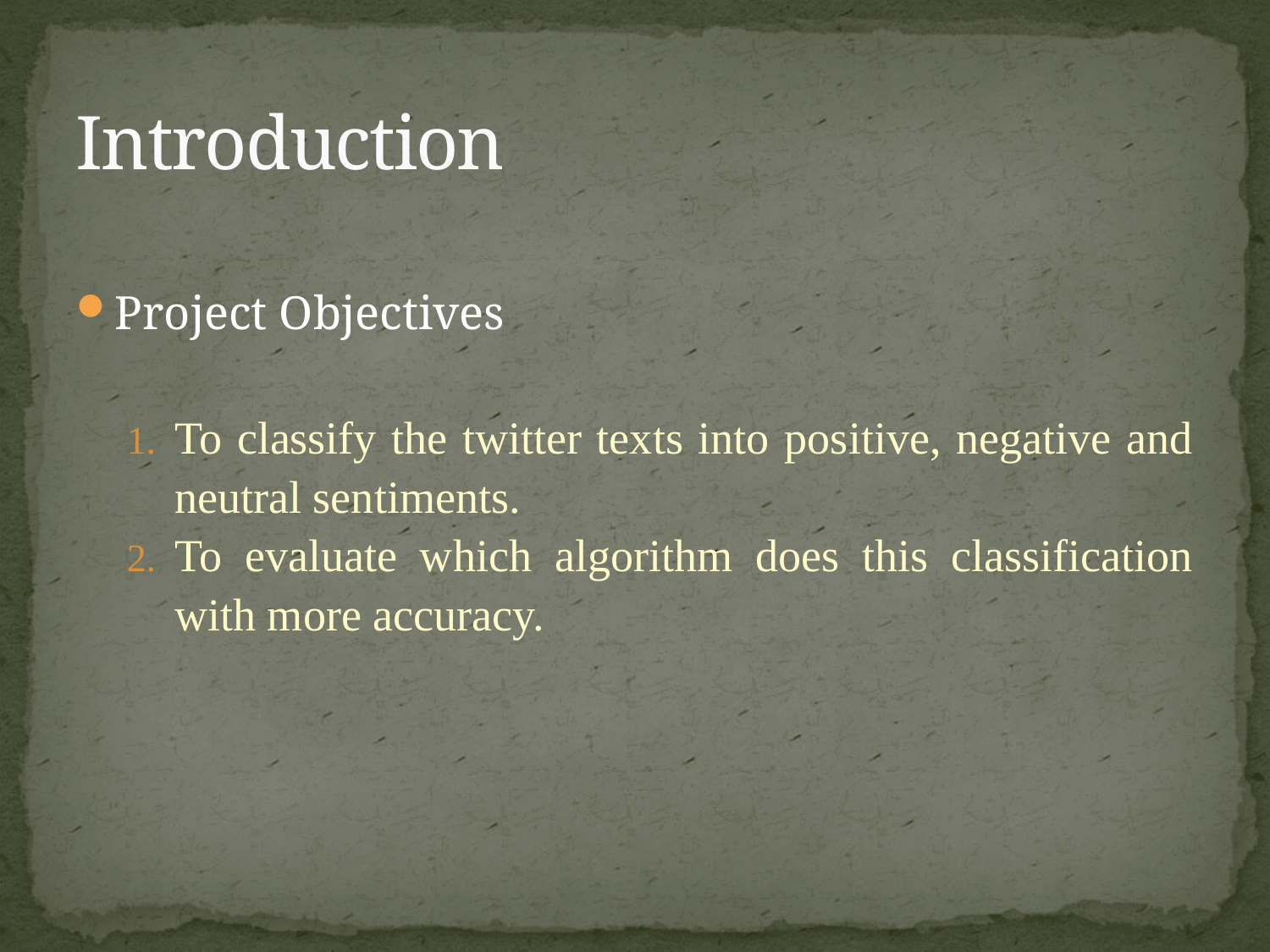

# Introduction

Project Objectives

To classify the twitter texts into positive, negative and neutral sentiments.
To evaluate which algorithm does this classification with more accuracy.